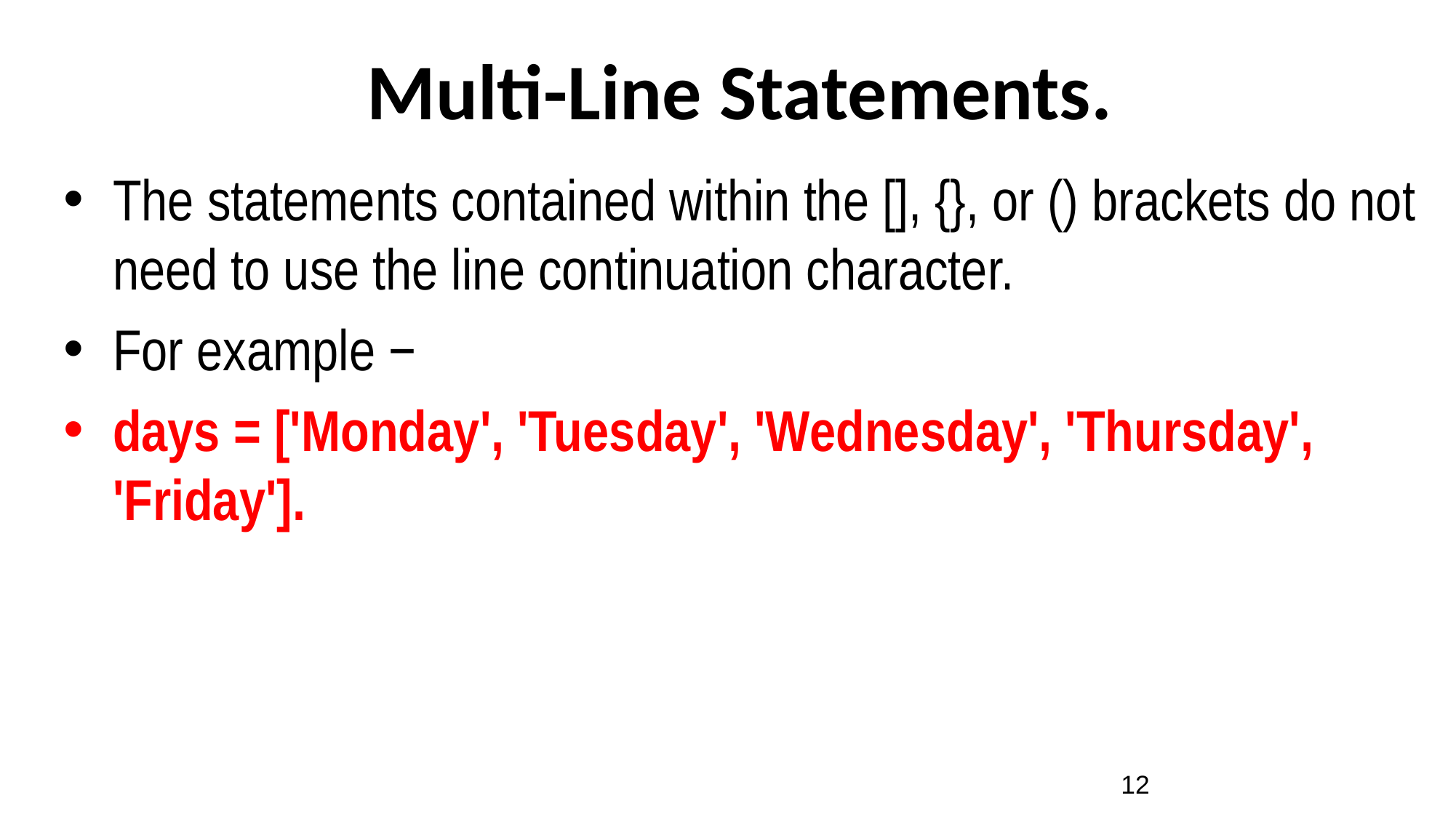

# Multi-Line Statements.
The statements contained within the [], {}, or () brackets do not need to use the line continuation character.
For example −
days = ['Monday', 'Tuesday', 'Wednesday', 'Thursday', 'Friday'].

12